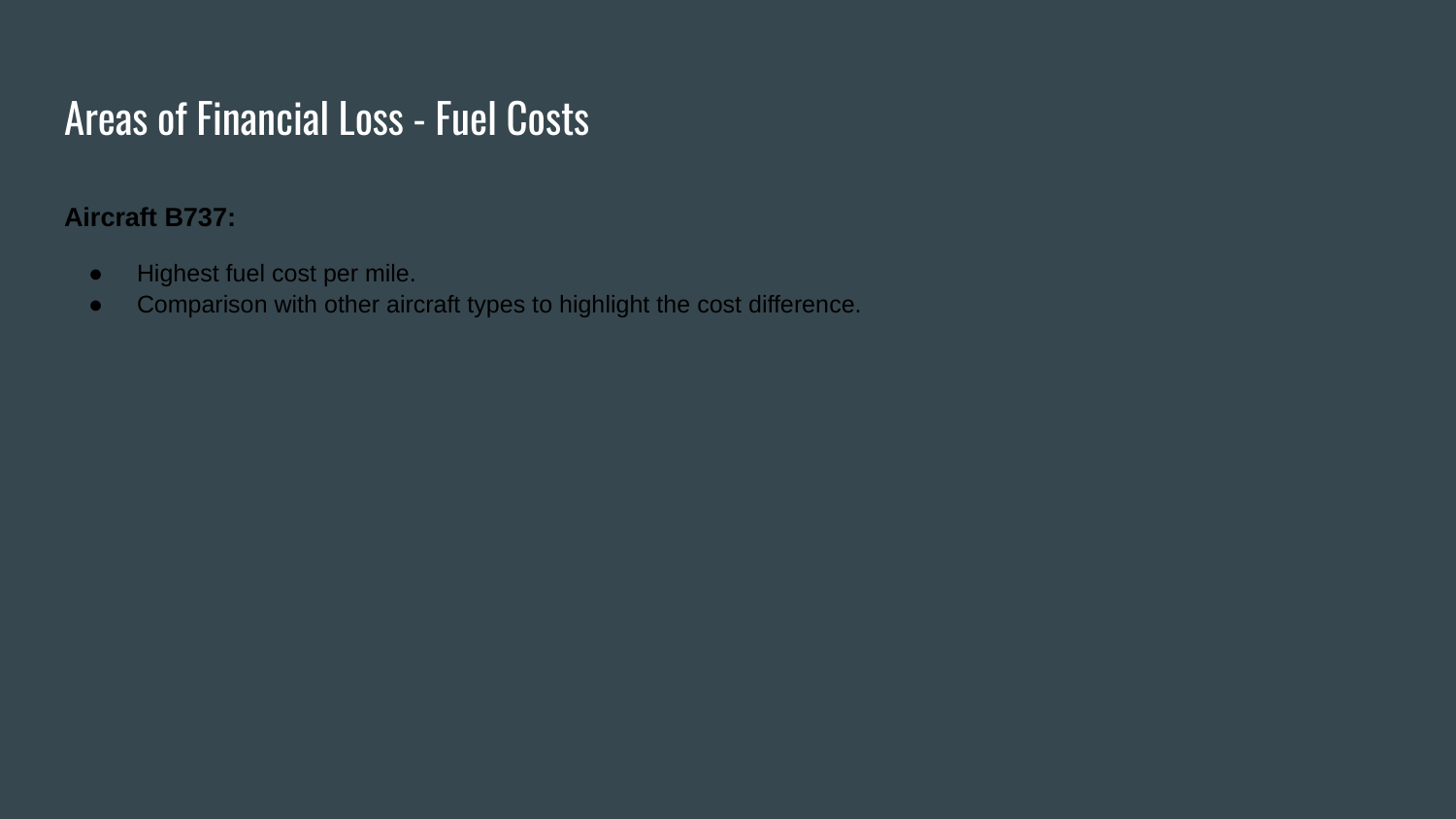

# Areas of Financial Loss - Fuel Costs
Aircraft B737:
Highest fuel cost per mile.
Comparison with other aircraft types to highlight the cost difference.